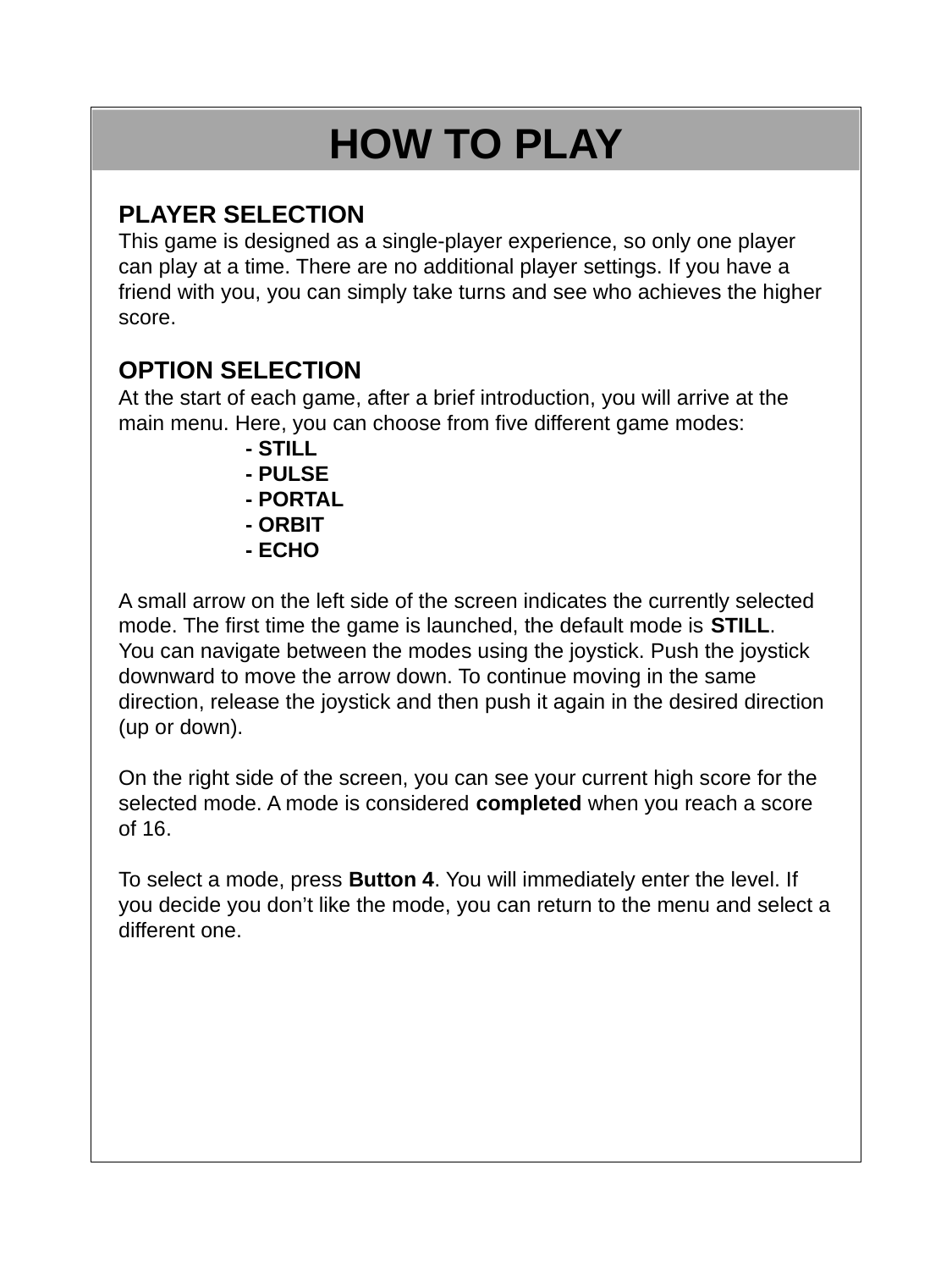

HOW TO PLAY
PLAYER SELECTION
This game is designed as a single-player experience, so only one player can play at a time. There are no additional player settings. If you have a friend with you, you can simply take turns and see who achieves the higher score.

OPTION SELECTION
At the start of each game, after a brief introduction, you will arrive at the main menu. Here, you can choose from five different game modes:
	- STILL
	- PULSE
	- PORTAL
	- ORBIT
	- ECHO

A small arrow on the left side of the screen indicates the currently selected mode. The first time the game is launched, the default mode is STILL.
You can navigate between the modes using the joystick. Push the joystick downward to move the arrow down. To continue moving in the same direction, release the joystick and then push it again in the desired direction (up or down).

On the right side of the screen, you can see your current high score for the selected mode. A mode is considered completed when you reach a score of 16.

To select a mode, press Button 4. You will immediately enter the level. If you decide you don’t like the mode, you can return to the menu and select a different one.